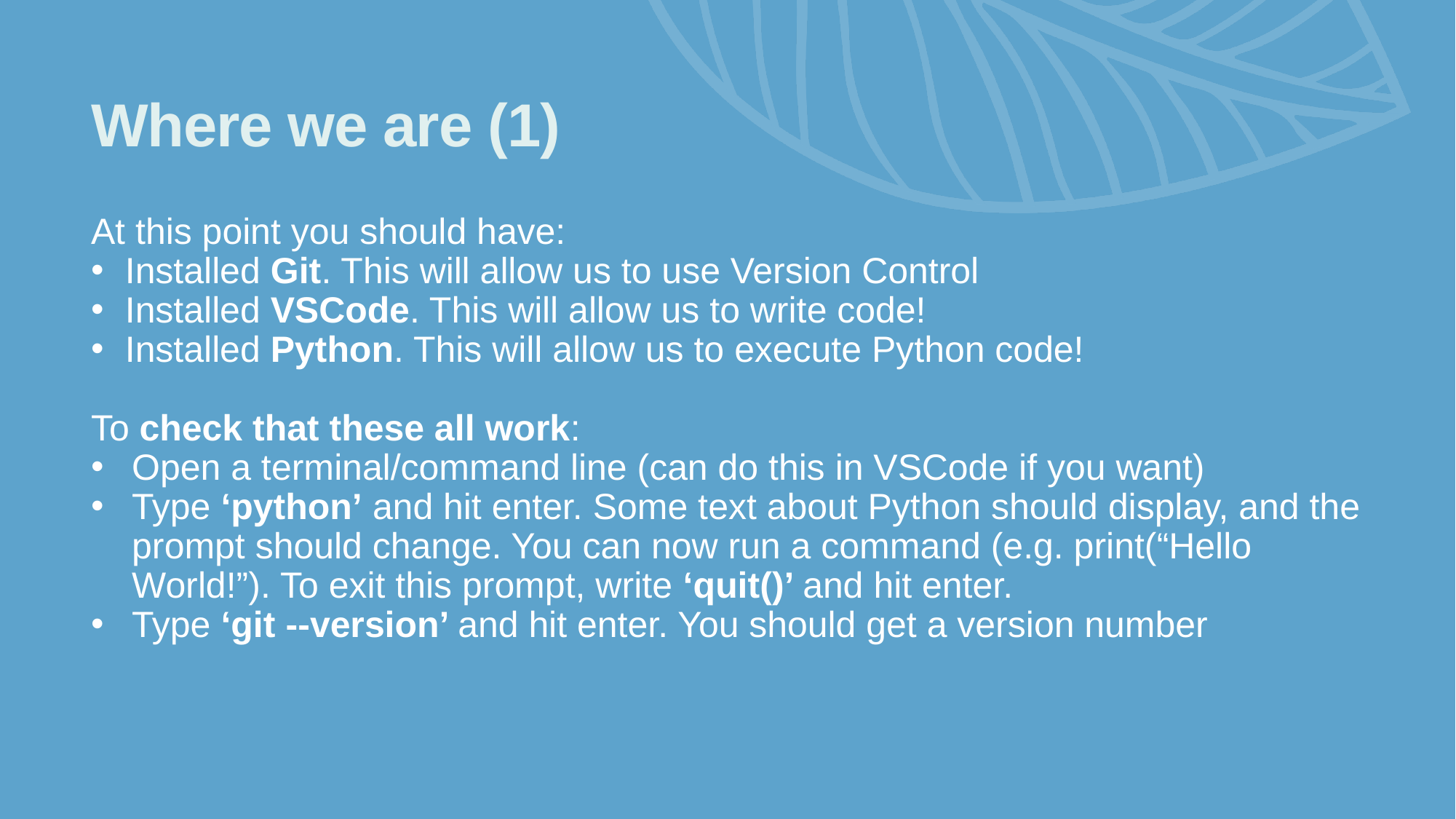

# Where we are (1)
At this point you should have:
Installed Git. This will allow us to use Version Control
Installed VSCode. This will allow us to write code!
Installed Python. This will allow us to execute Python code!

To check that these all work:
Open a terminal/command line (can do this in VSCode if you want)
Type ‘python’ and hit enter. Some text about Python should display, and the prompt should change. You can now run a command (e.g. print(“Hello World!”). To exit this prompt, write ‘quit()’ and hit enter.
Type ‘git --version’ and hit enter. You should get a version number